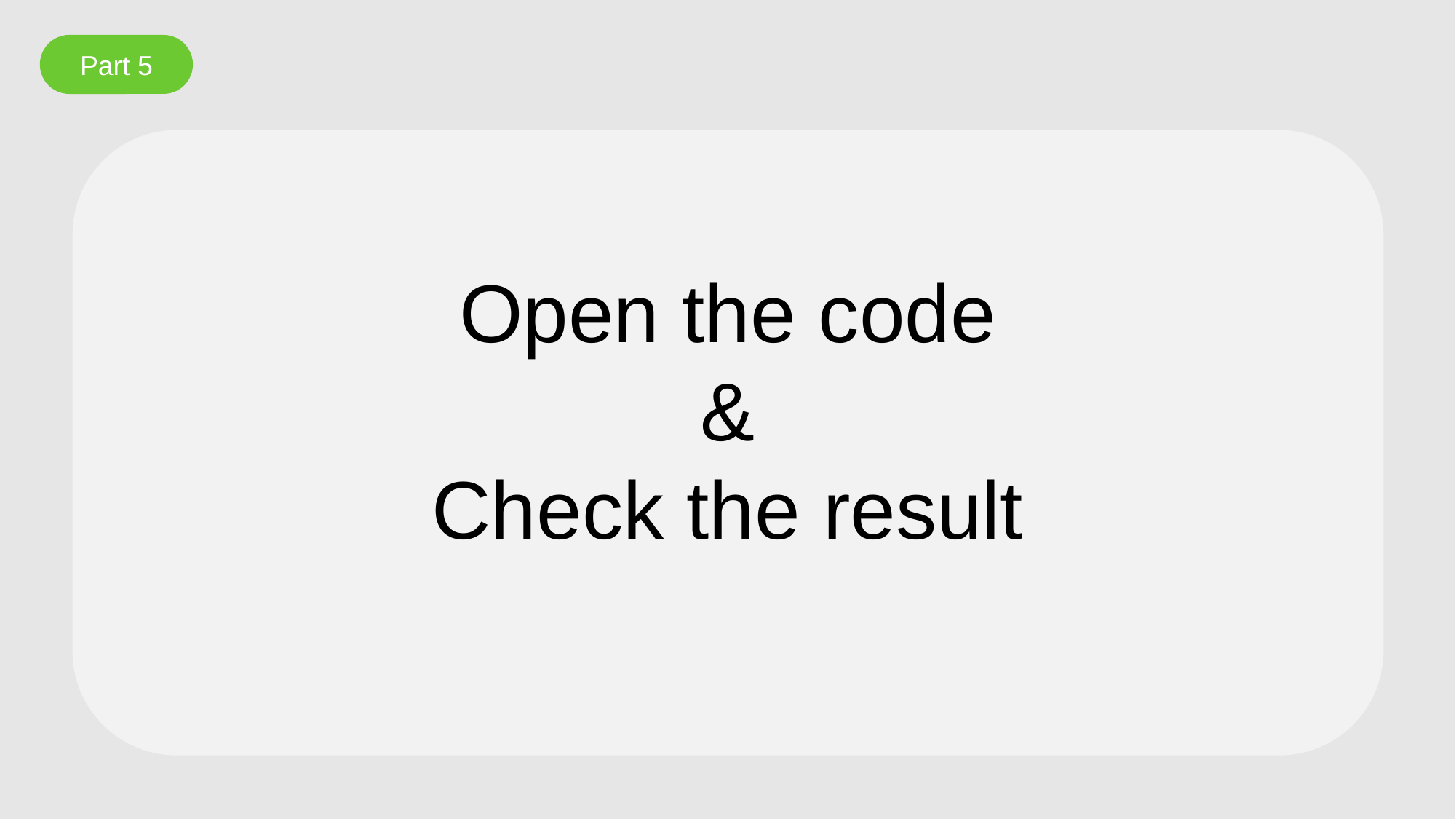

Part 5

Open the code
&
Check the result